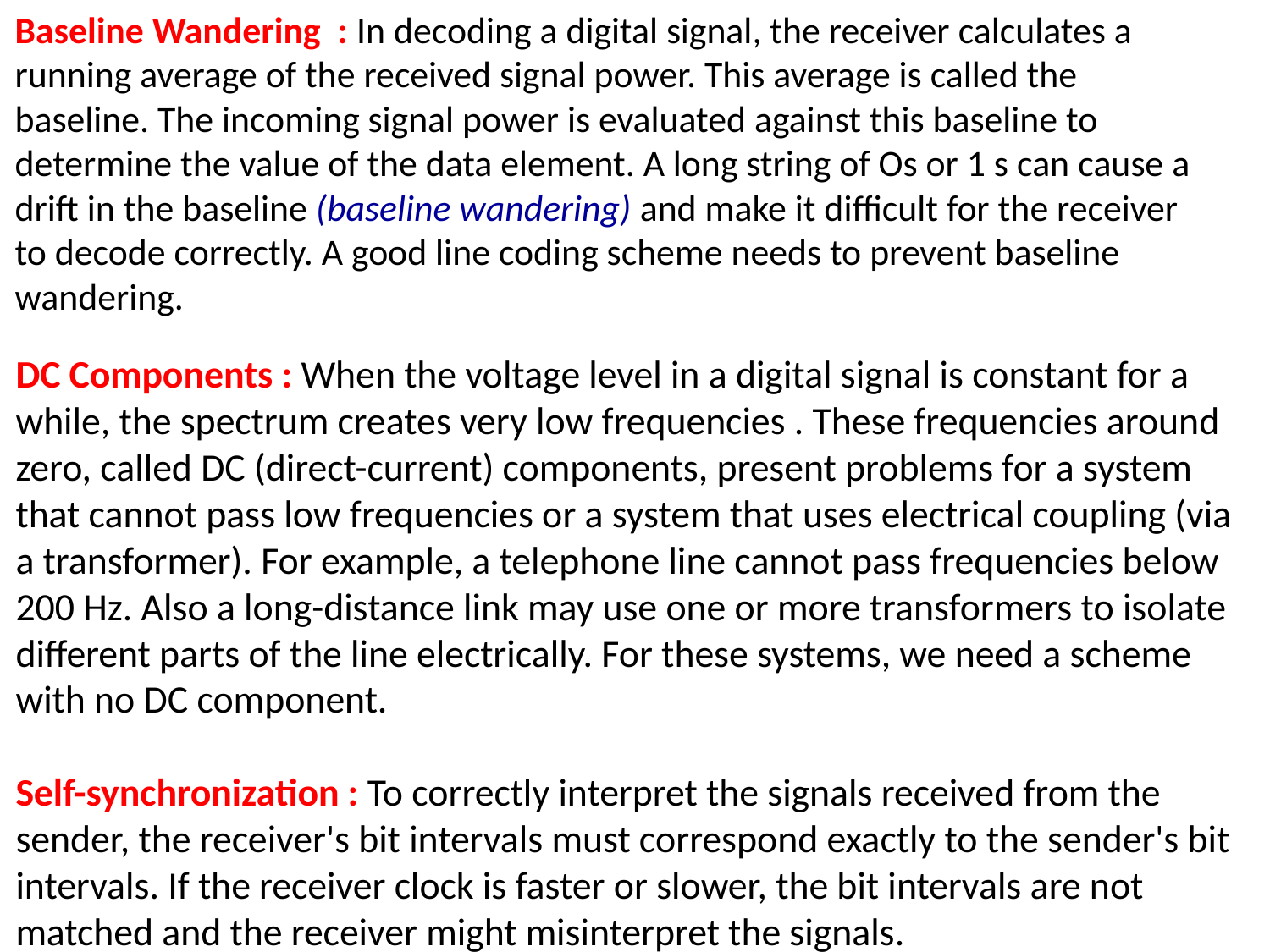

Baseline Wandering  : In decoding a digital signal, the receiver calculates a running average of the received signal power. This average is called the baseline. The incoming signal power is evaluated against this baseline to determine the value of the data element. A long string of Os or 1 s can cause a drift in the baseline (baseline wandering) and make it difficult for the receiver to decode correctly. A good line coding scheme needs to prevent baseline wandering.
#

DC Components : When the voltage level in a digital signal is constant for a while, the spectrum creates very low frequencies . These frequencies around zero, called DC (direct-current) components, present problems for a system that cannot pass low frequencies or a system that uses electrical coupling (via a transformer). For example, a telephone line cannot pass frequencies below 200 Hz. Also a long-distance link may use one or more transformers to isolate different parts of the line electrically. For these systems, we need a scheme with no DC component.

Self-synchronization : To correctly interpret the signals received from the sender, the receiver's bit intervals must correspond exactly to the sender's bit intervals. If the receiver clock is faster or slower, the bit intervals are not matched and the receiver might misinterpret the signals.